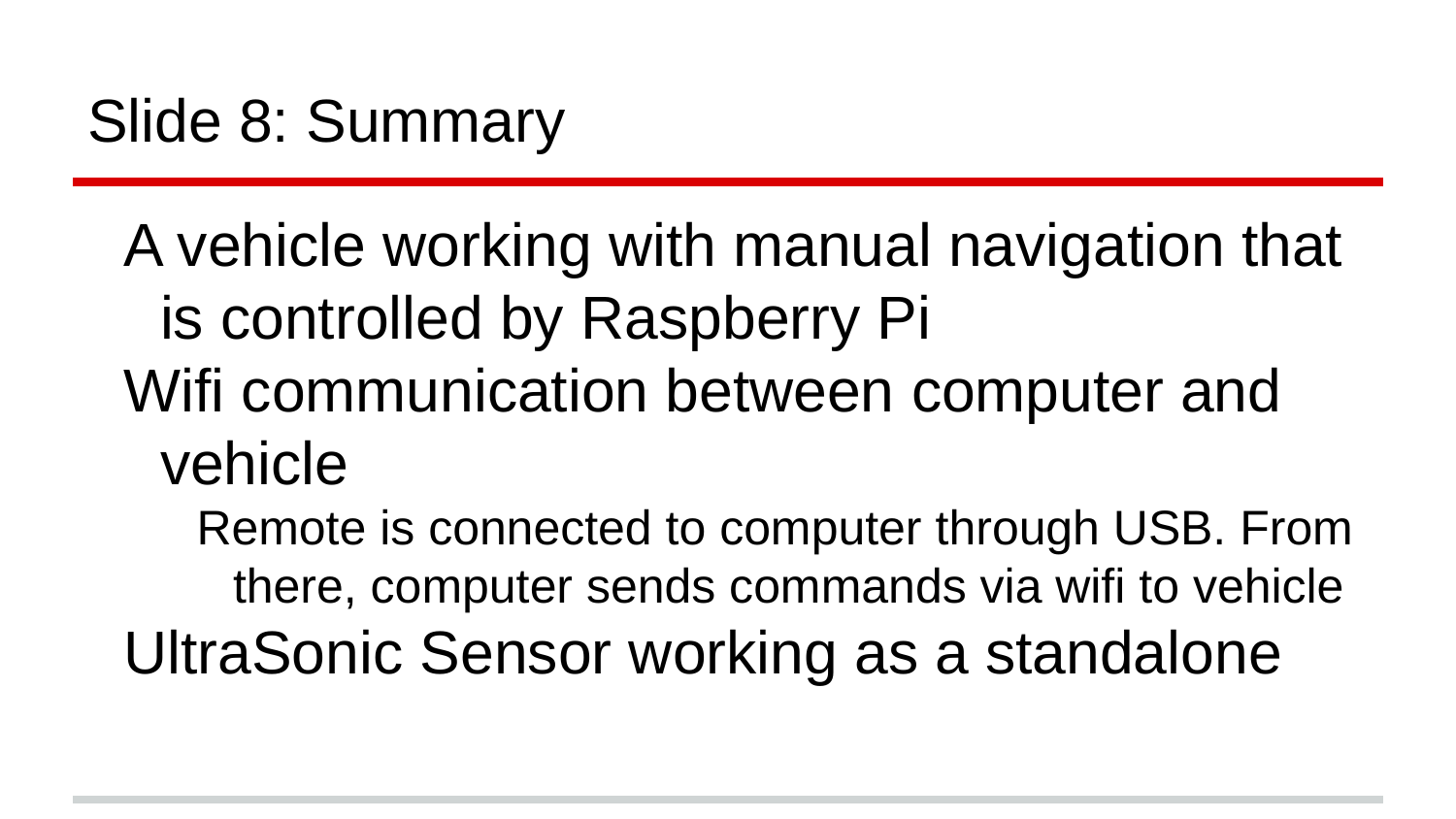

# Slide 8: Summary
A vehicle working with manual navigation that is controlled by Raspberry Pi
Wifi communication between computer and vehicle
Remote is connected to computer through USB. From there, computer sends commands via wifi to vehicle
UltraSonic Sensor working as a standalone